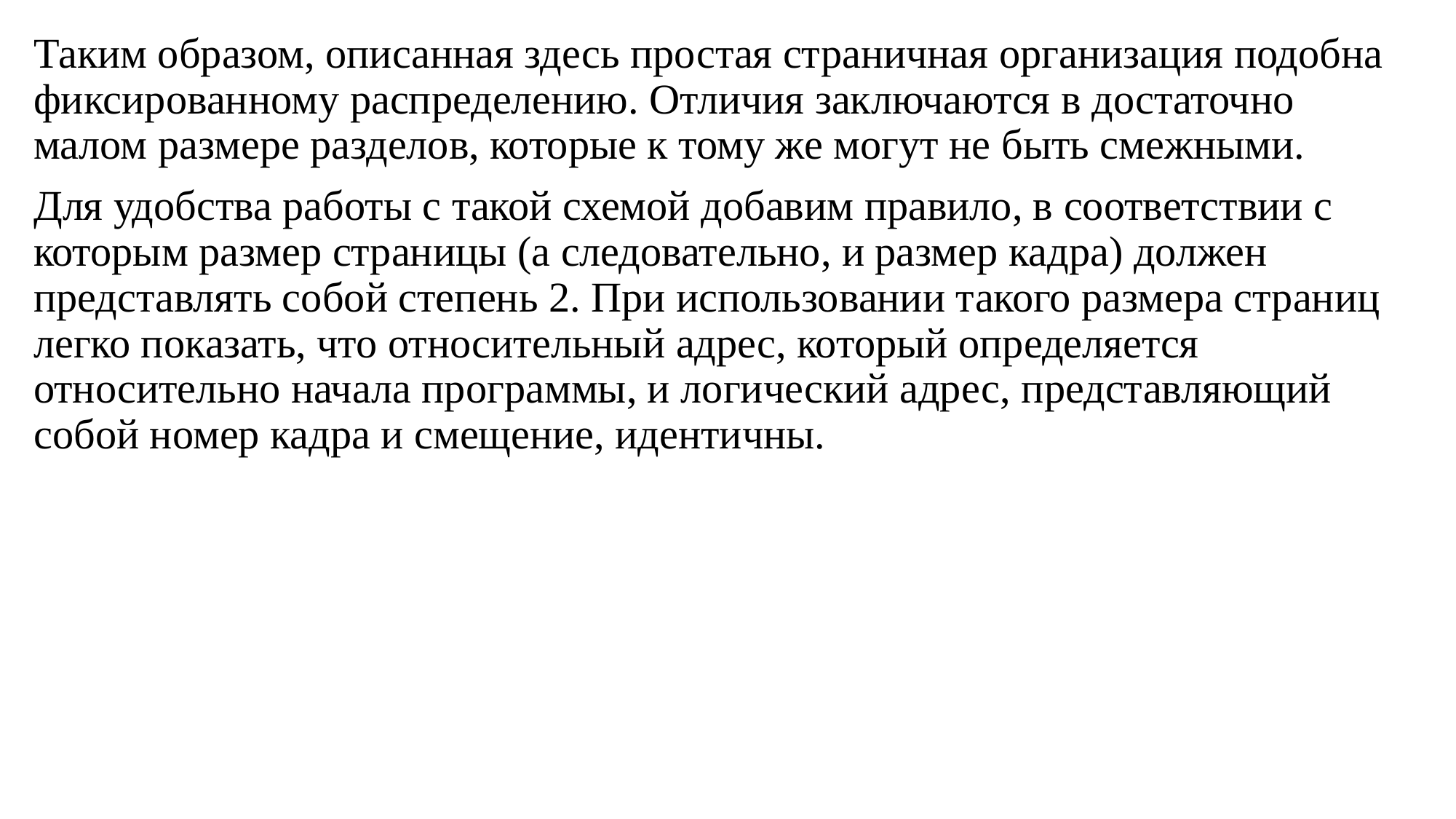

Таким образом, описанная здесь простая страничная организация подобна фиксированному распределению. Отличия заключаются в достаточно малом размере разделов, которые к тому же могут не быть смежными.
Для удобства работы с такой схемой добавим правило, в соответствии с которым размер страницы (а следовательно, и размер кадра) должен представлять собой степень 2. При использовании такого размера страниц легко показать, что относительный адрес, который определяется относительно начала программы, и логический адрес, представляющий собой номер кадра и смещение, идентичны.